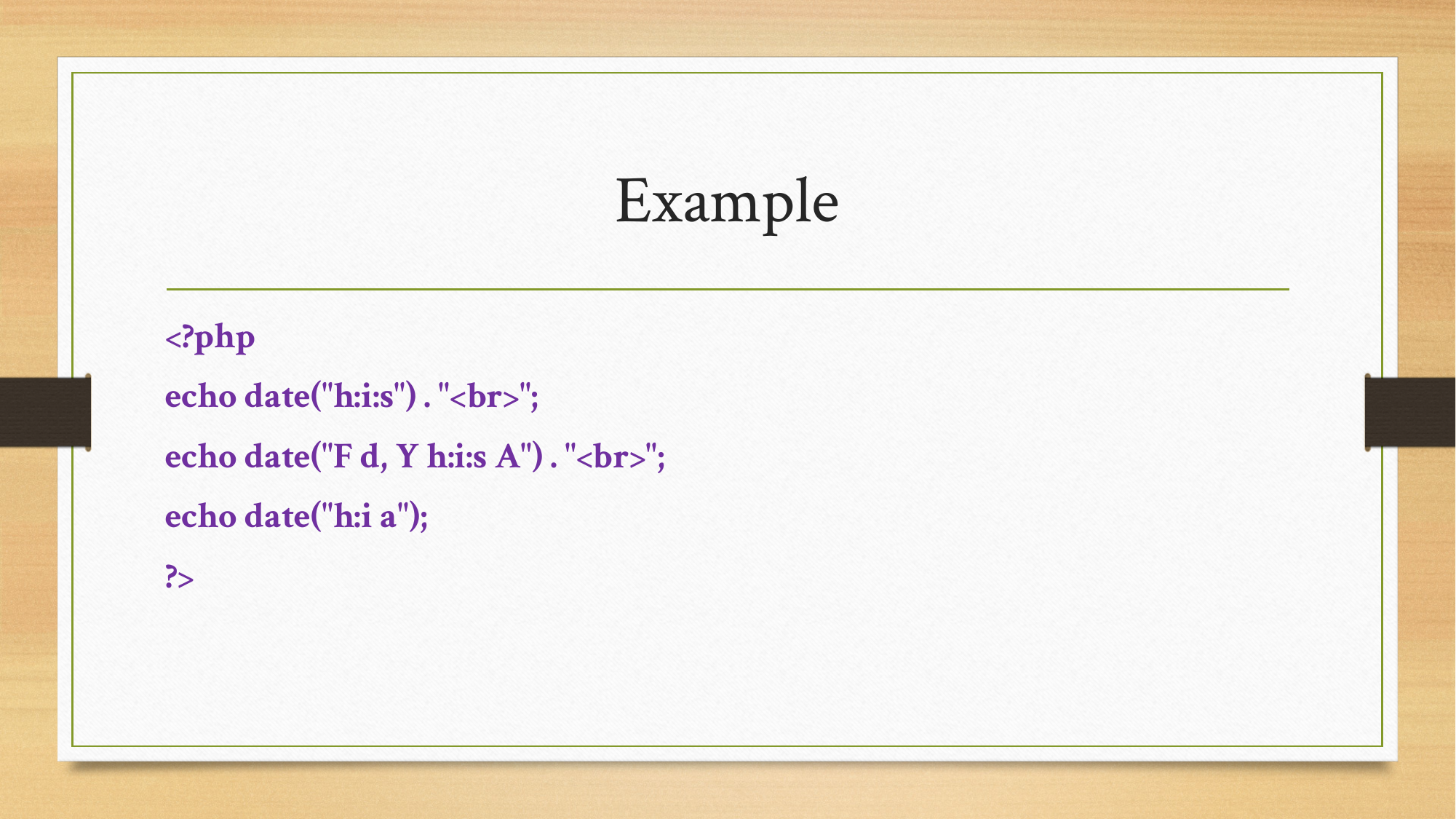

# Example
<?php
echo date("h:i:s") . "<br>";
echo date("F d, Y h:i:s A") . "<br>";
echo date("h:i a");
?>